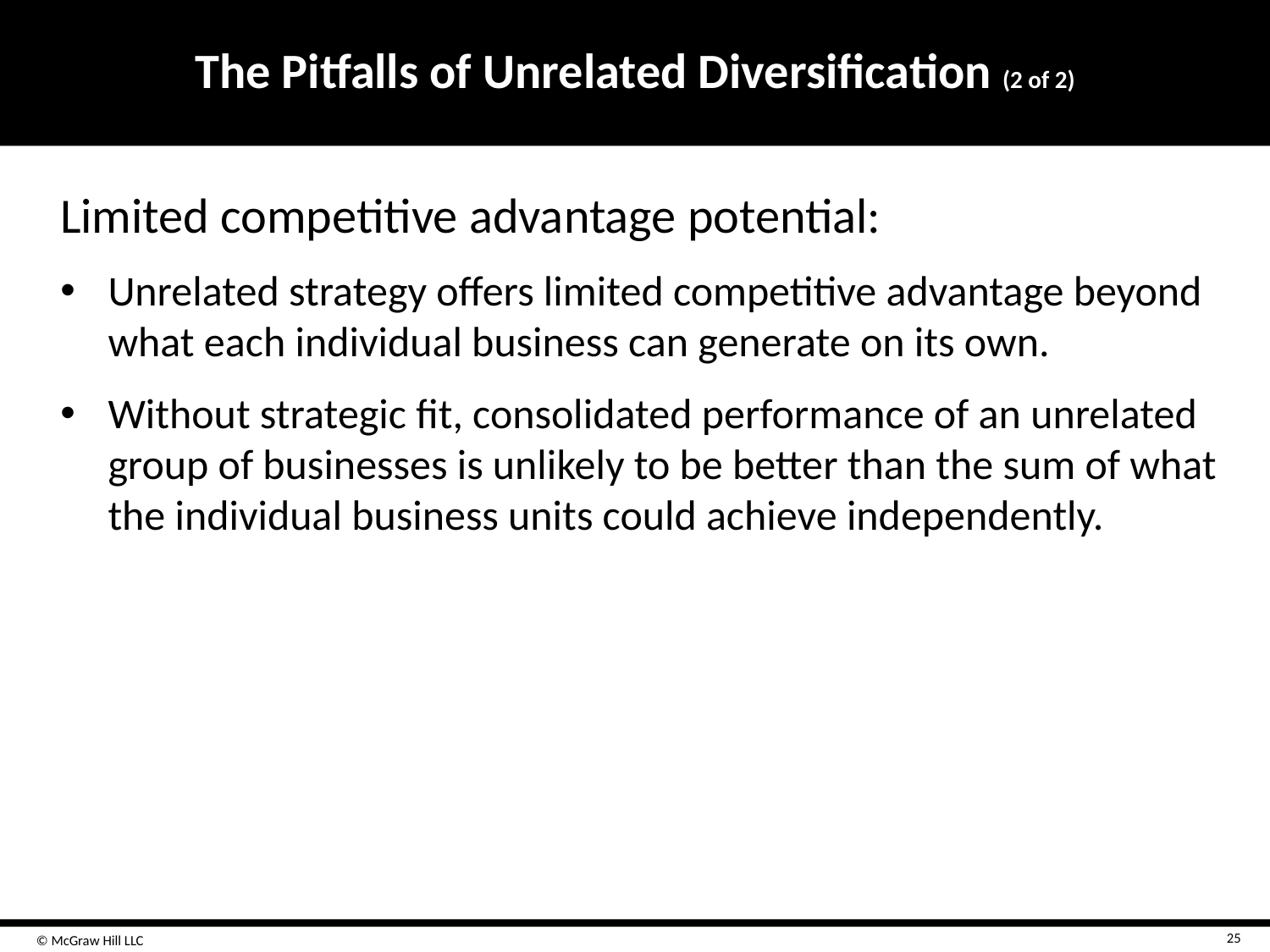

# The Pitfalls of Unrelated Diversification (2 of 2)
Limited competitive advantage potential:
Unrelated strategy offers limited competitive advantage beyond what each individual business can generate on its own.
Without strategic fit, consolidated performance of an unrelated group of businesses is unlikely to be better than the sum of what the individual business units could achieve independently.

25